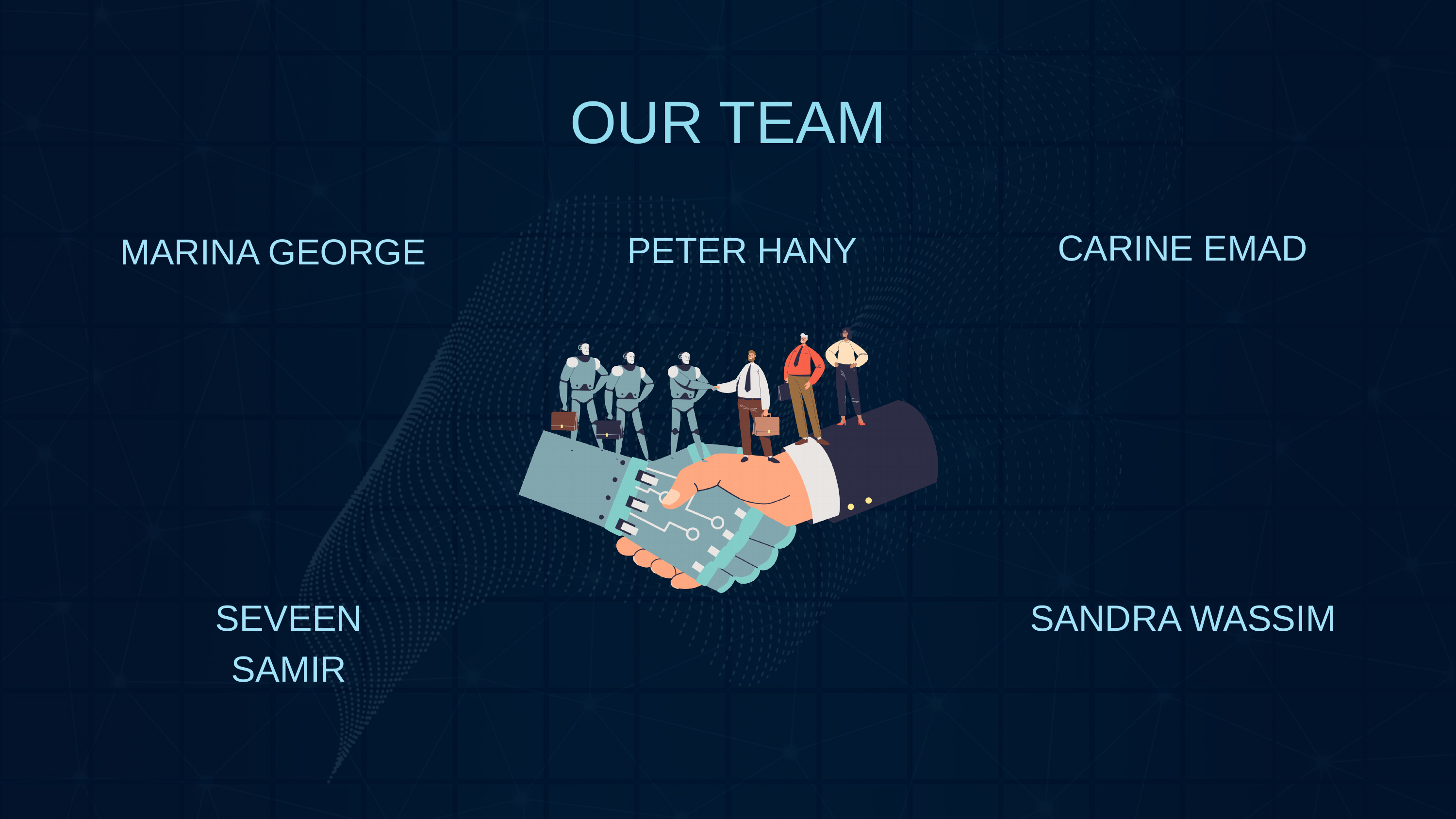

OUR TEAM
CARINE EMAD
PETER HANY
MARINA GEORGE

SEVEEN SAMIR
SANDRA WASSIM